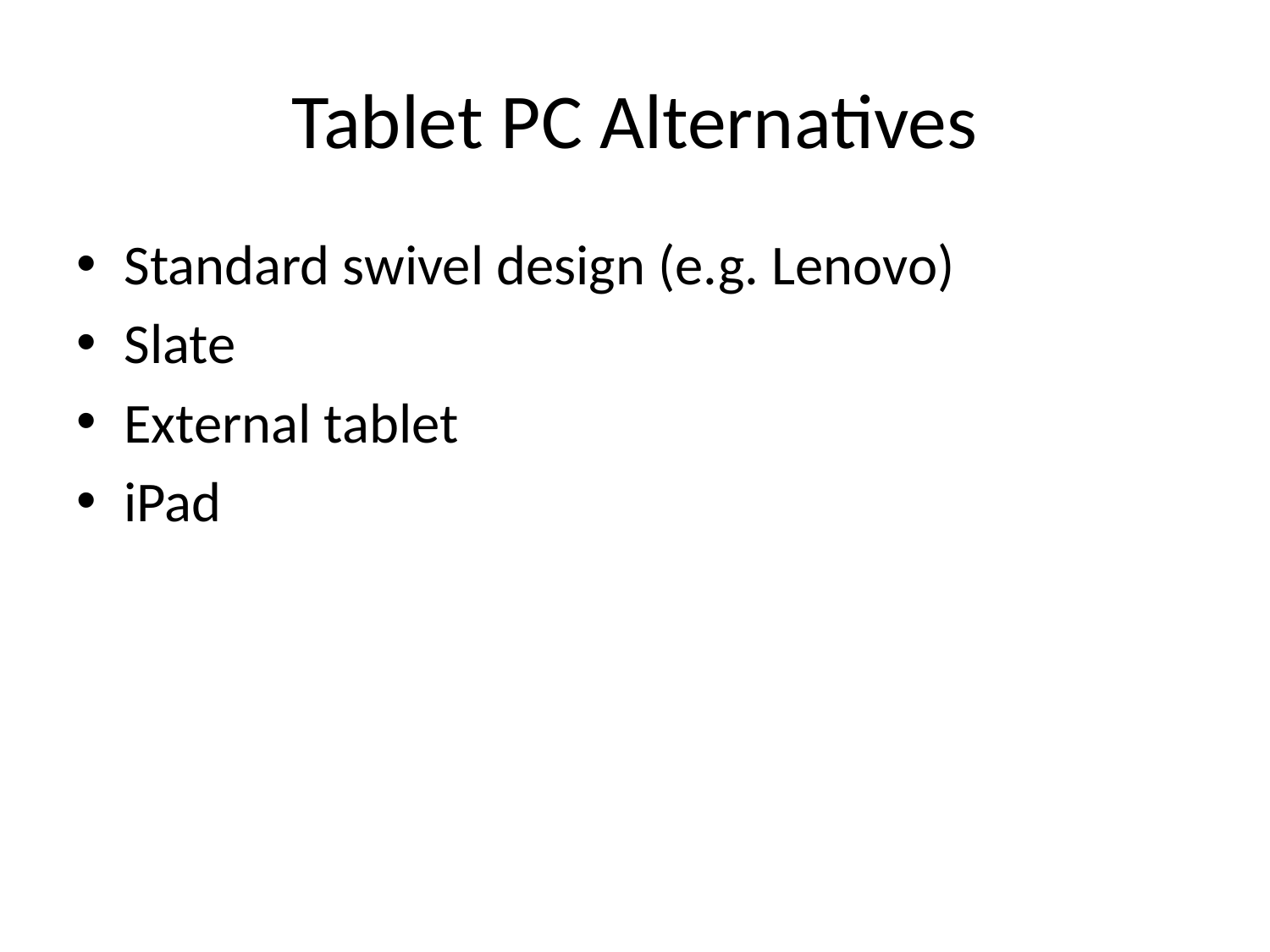

# Tablet PC Alternatives
Standard swivel design (e.g. Lenovo)
Slate
External tablet
iPad